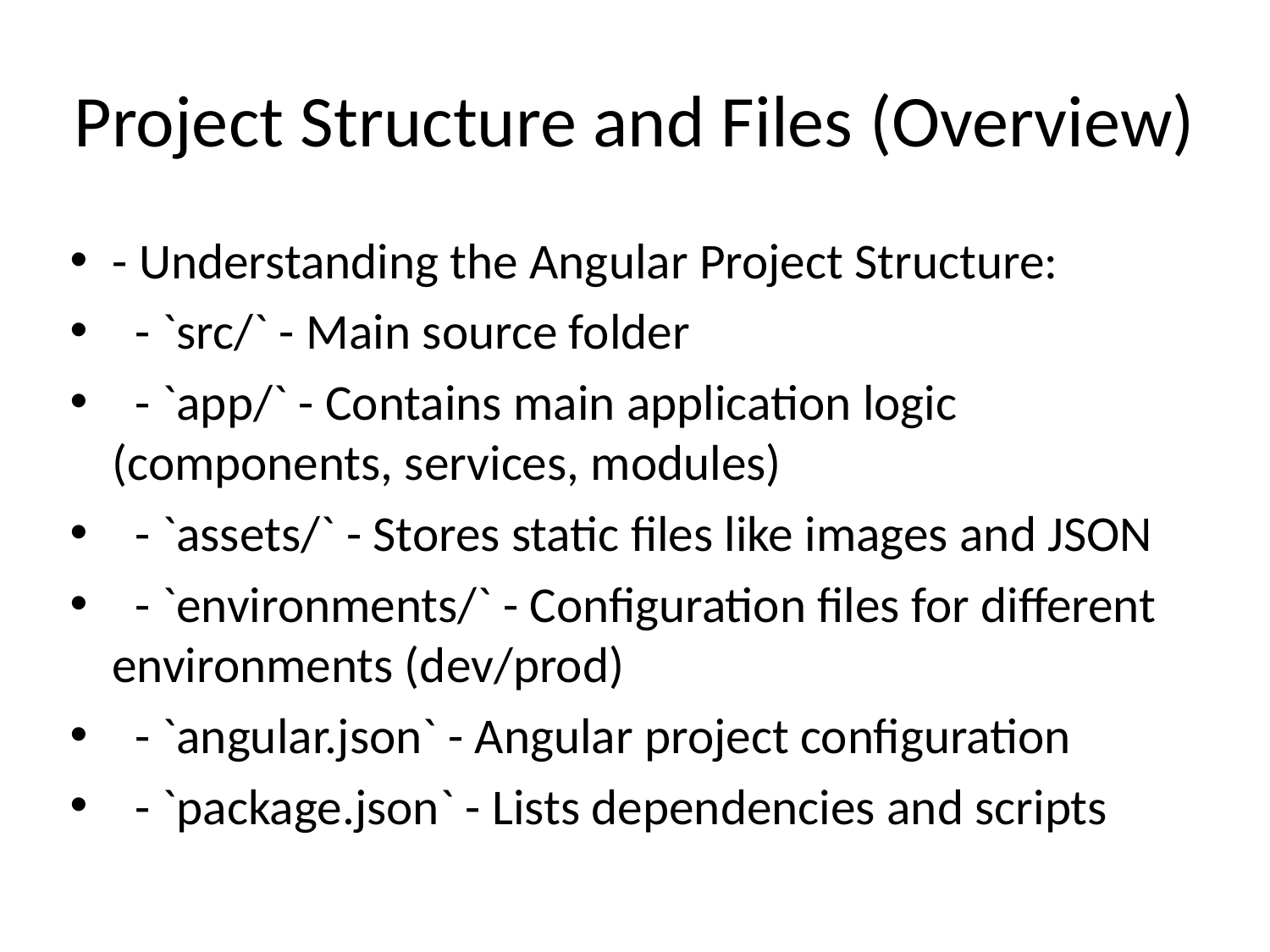

# Project Structure and Files (Overview)
- Understanding the Angular Project Structure:
  - `src/` - Main source folder
  - `app/` - Contains main application logic (components, services, modules)
  - `assets/` - Stores static files like images and JSON
  - `environments/` - Configuration files for different environments (dev/prod)
  - `angular.json` - Angular project configuration
  - `package.json` - Lists dependencies and scripts